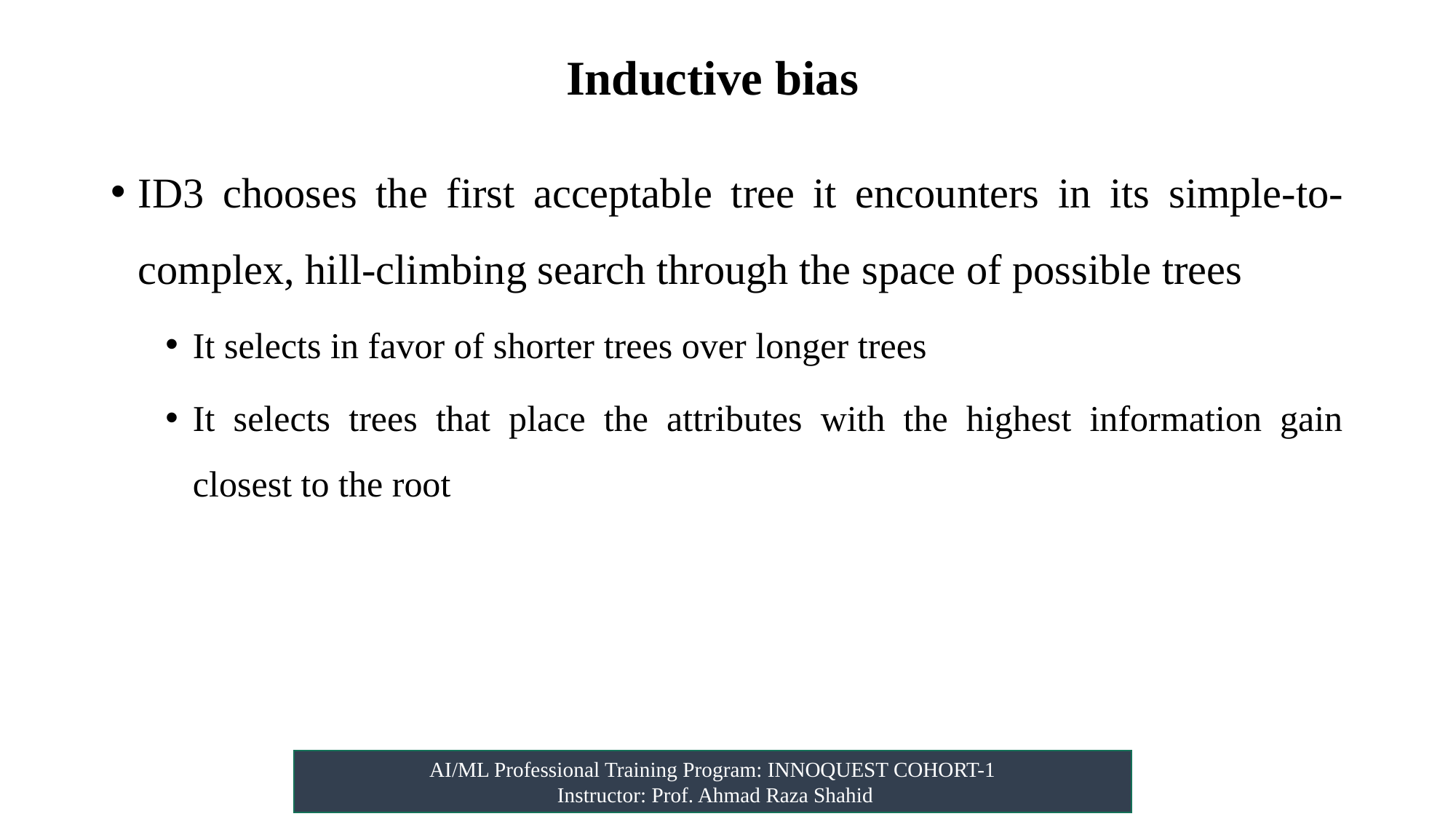

# Inductive bias
ID3 chooses the first acceptable tree it encounters in its simple-to-complex, hill-climbing search through the space of possible trees
It selects in favor of shorter trees over longer trees
It selects trees that place the attributes with the highest information gain closest to the root
AI/ML Professional Training Program: INNOQUEST COHORT-1
 Instructor: Prof. Ahmad Raza Shahid
(Quinlan 1986)